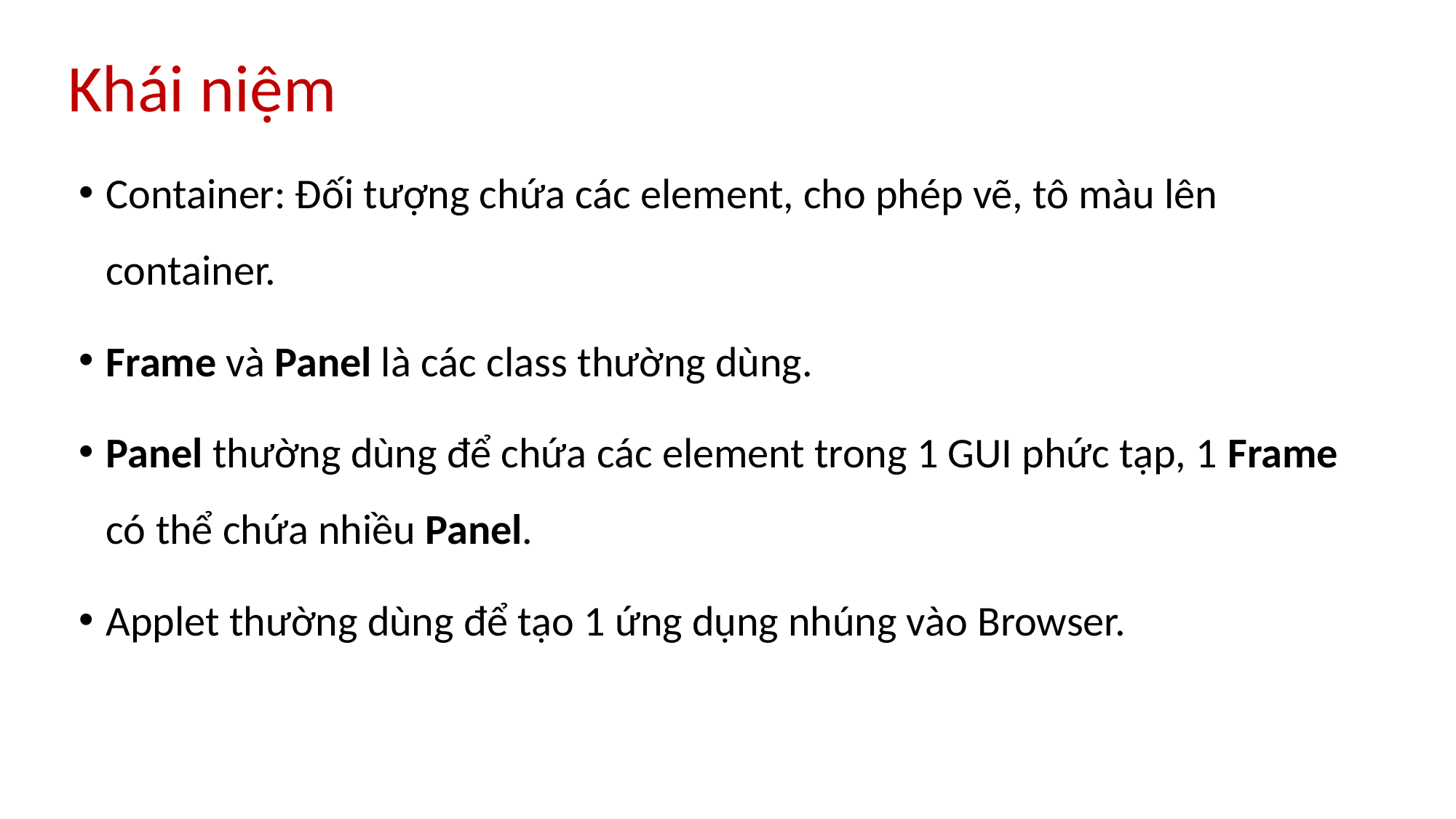

# Khái niệm
Container: Đối tượng chứa các element, cho phép vẽ, tô màu lên container.
Frame và Panel là các class thường dùng.
Panel thường dùng để chứa các element trong 1 GUI phức tạp, 1 Frame có thể chứa nhiều Panel.
Applet thường dùng để tạo 1 ứng dụng nhúng vào Browser.